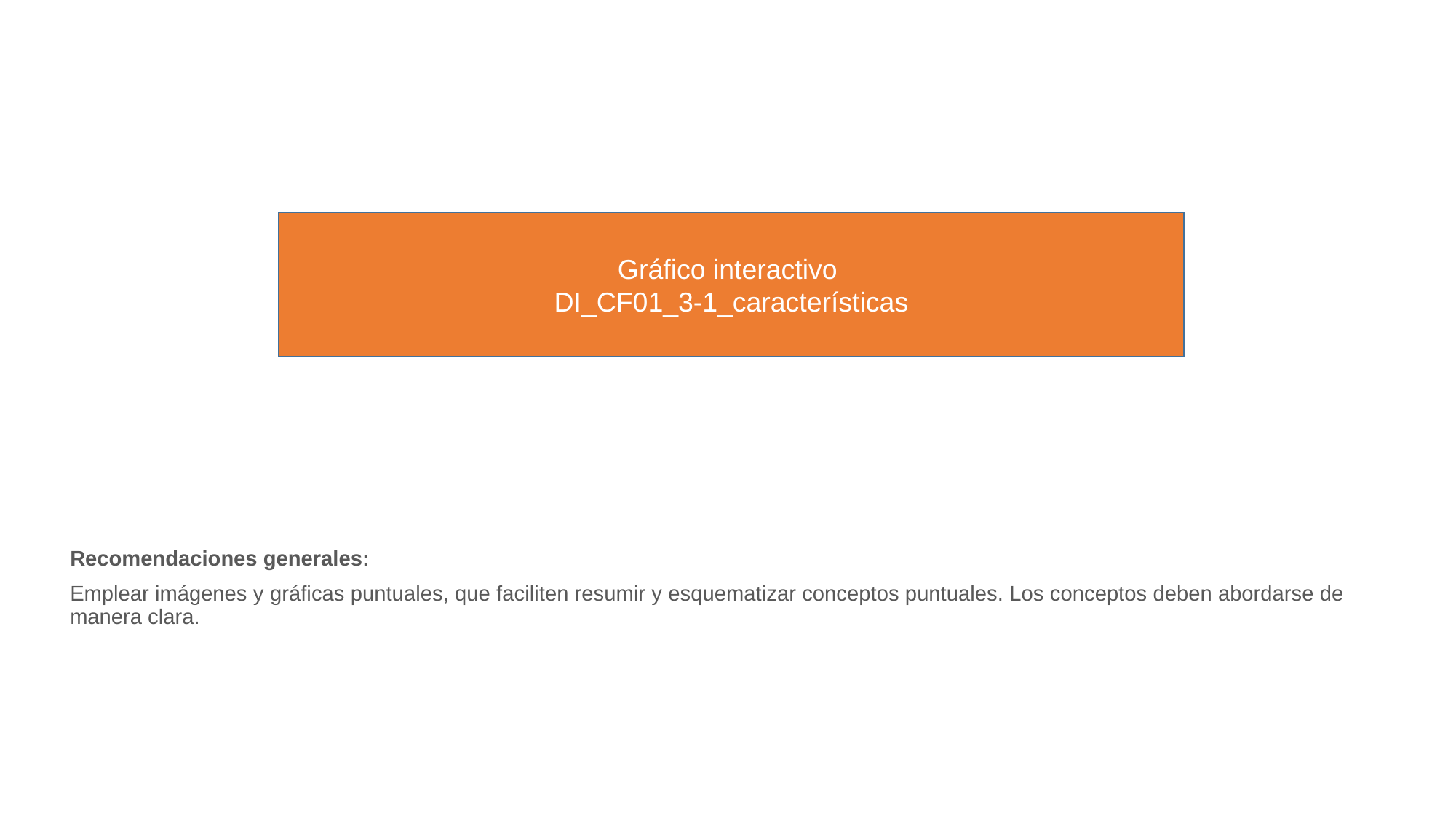

Gráfico interactivo
DI_CF01_3-1_características
Recomendaciones generales:
Emplear imágenes y gráficas puntuales, que faciliten resumir y esquematizar conceptos puntuales. Los conceptos deben abordarse de manera clara.